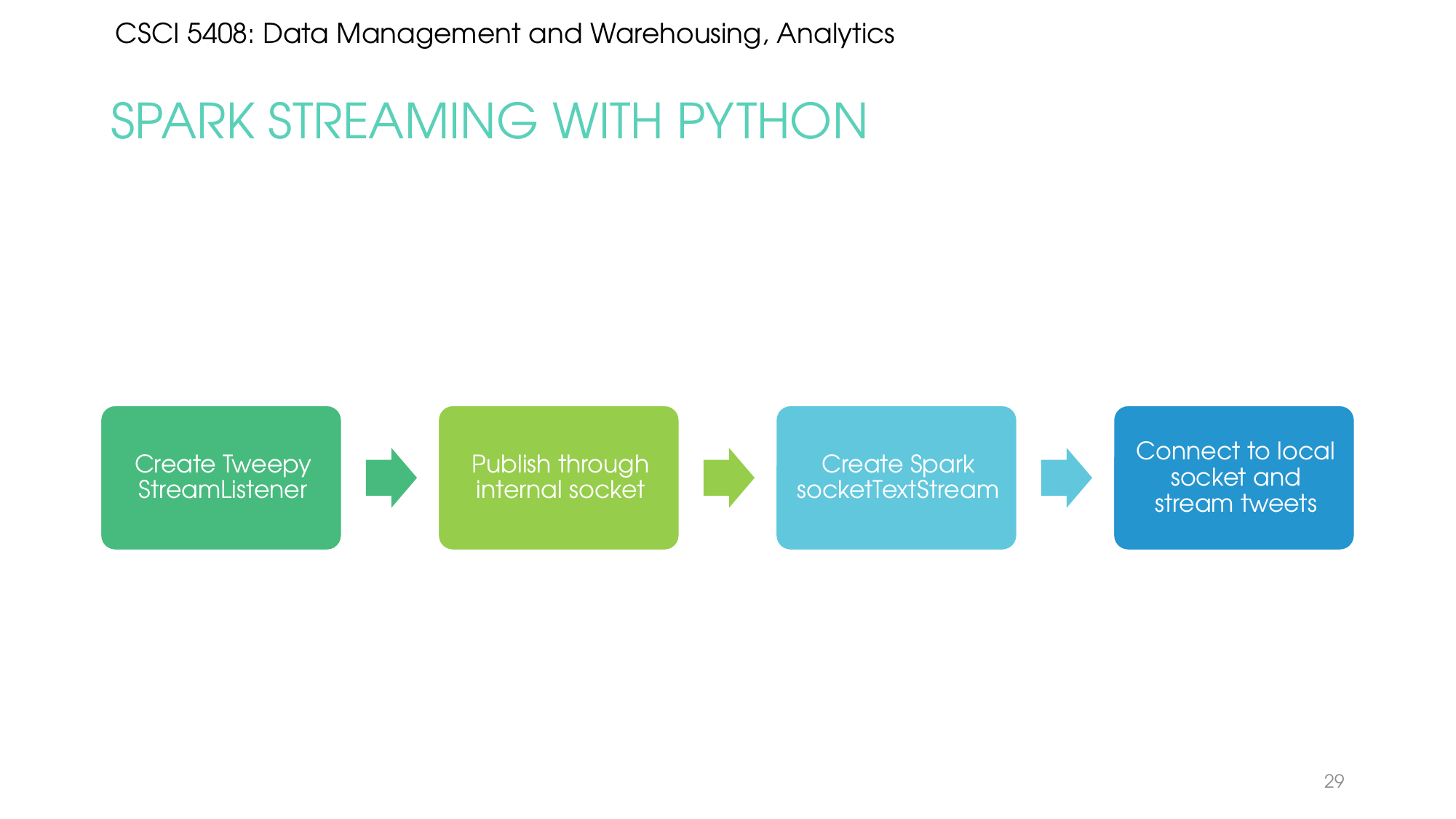

# SPARK STREAMING WITH PYTHON
Create Tweepy StreamListener

Publish through internal socket

Create Spark socketTextStream

Connect to local socket and stream tweets
29